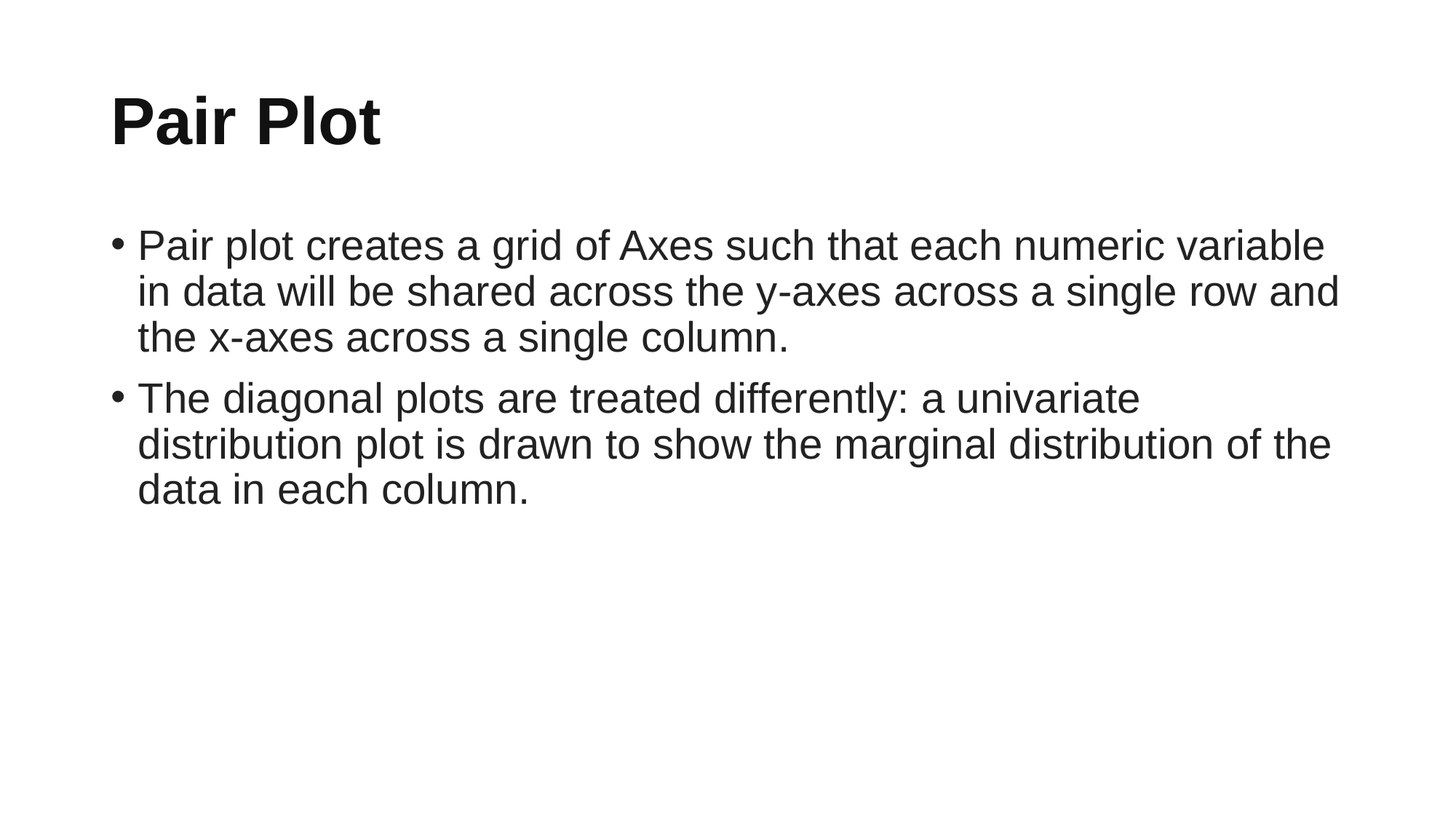

# Pair Plot
Pair plot creates a grid of Axes such that each numeric variable in data will be shared across the y-axes across a single row and the x-axes across a single column.
The diagonal plots are treated differently: a univariate distribution plot is drawn to show the marginal distribution of the data in each column.